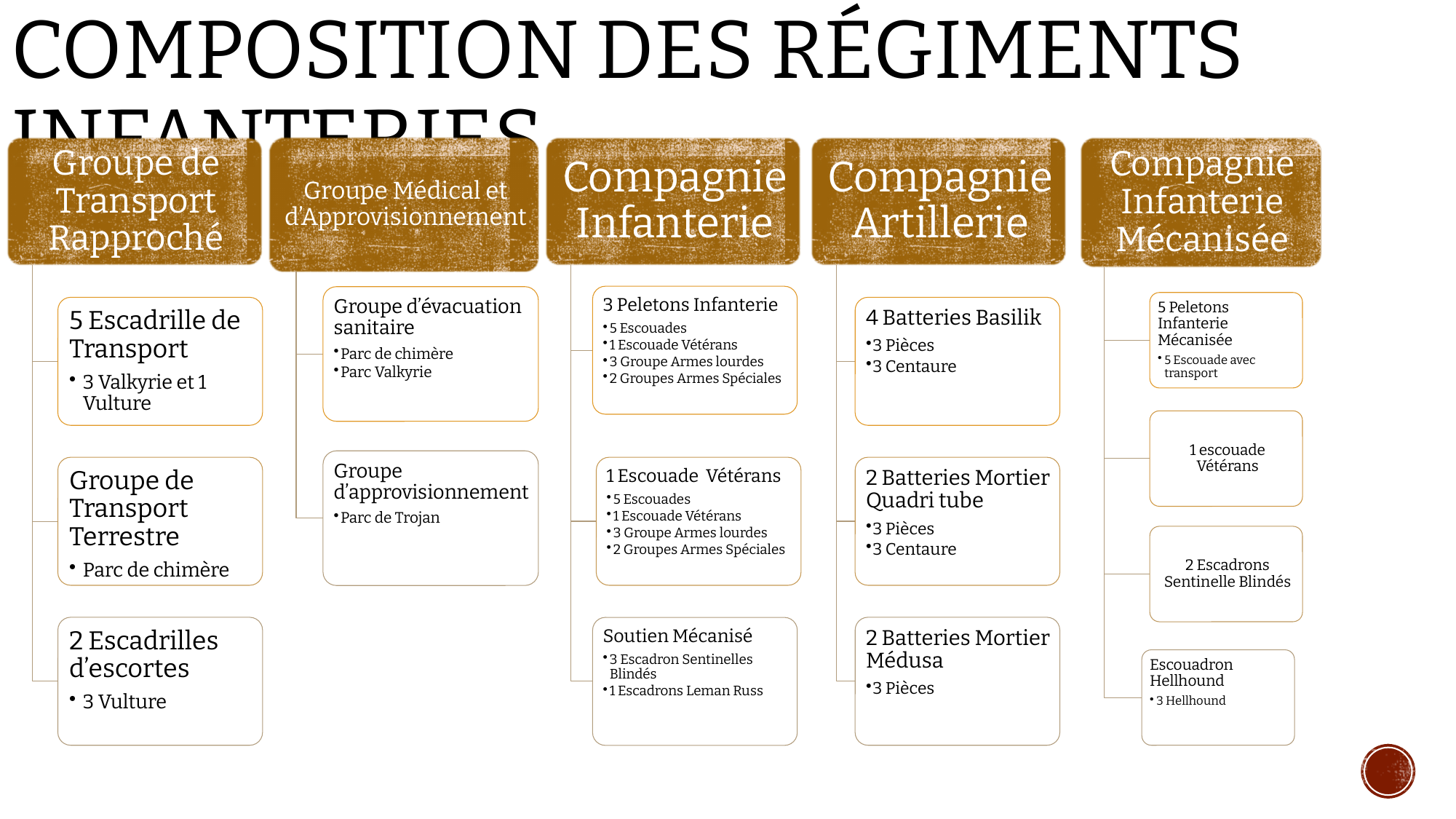

# Composition des régiments infanteries
Compagnie Infanterie Mécanisée
5 Peletons Infanterie Mécanisée
5 Escouade avec transport
1 escouade Vétérans
2 Escadrons Sentinelle Blindés
Escouadron Hellhound
3 Hellhound
Compagnie Infanterie
3 Peletons Infanterie
5 Escouades
1 Escouade Vétérans
3 Groupe Armes lourdes
2 Groupes Armes Spéciales
1 Escouade  Vétérans
5 Escouades
1 Escouade Vétérans
3 Groupe Armes lourdes
2 Groupes Armes Spéciales
Soutien Mécanisé
3 Escadron Sentinelles Blindés
1 Escadrons Leman Russ
Compagnie Artillerie
4 Batteries Basilik
3 Pièces
3 Centaure
2 Batteries Mortier Quadri tube
3 Pièces
3 Centaure
2 Batteries Mortier Médusa
3 Pièces
Groupe de Transport Rapproché
5 Escadrille de Transport
3 Valkyrie et 1 Vulture
Groupe de Transport Terrestre
Parc de chimère
2 Escadrilles d’escortes
3 Vulture
Groupe Médical et d’Approvisionnement
Groupe d’évacuation sanitaire
Parc de chimère
Parc Valkyrie
Groupe d’approvisionnement
Parc de Trojan